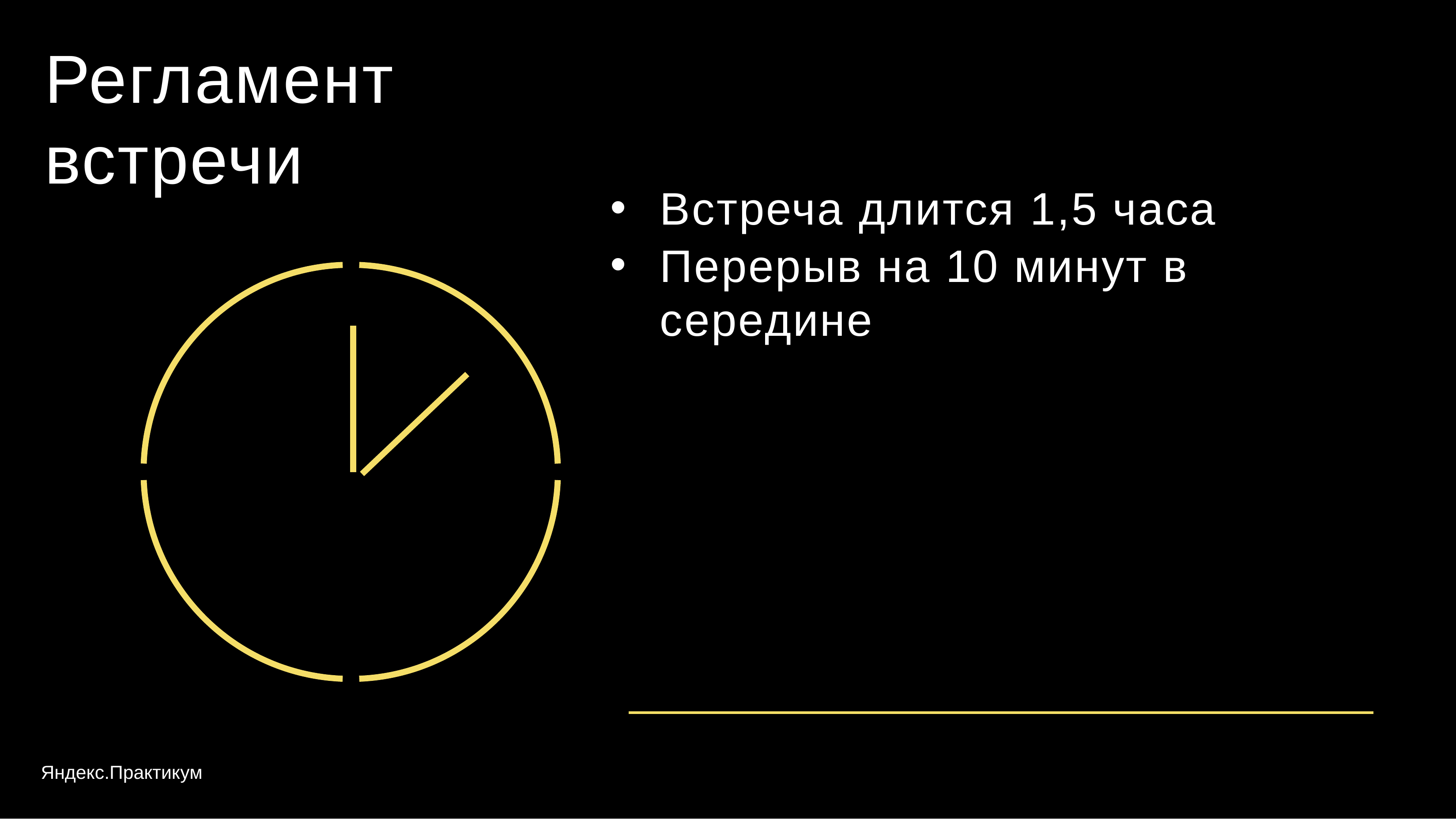

Регламент встречи
Встреча длится 1,5 часа
Перерыв на 10 минут в середине

Яндекс.Практикум